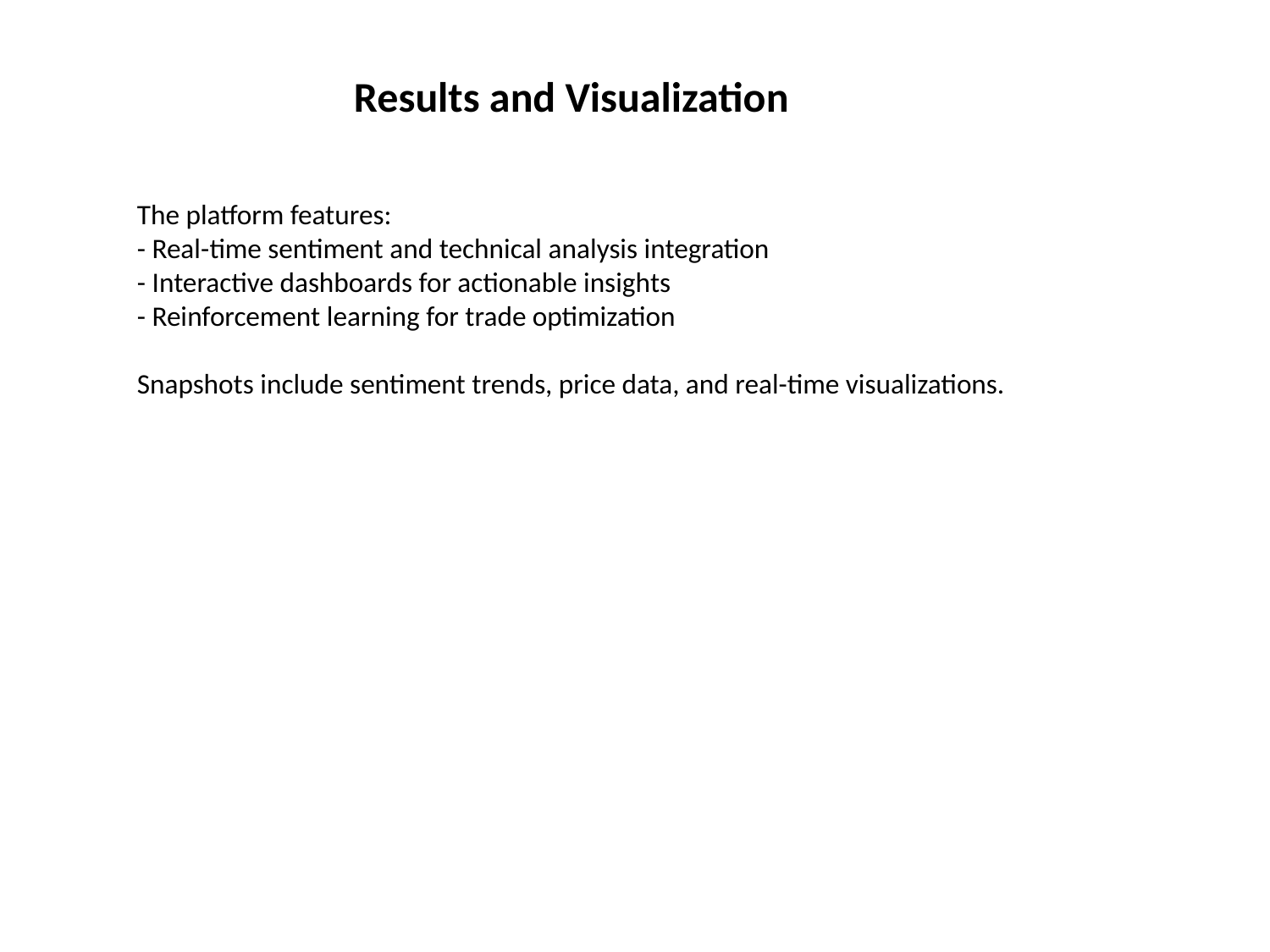

Results and Visualization
The platform features:
- Real-time sentiment and technical analysis integration
- Interactive dashboards for actionable insights
- Reinforcement learning for trade optimization

Snapshots include sentiment trends, price data, and real-time visualizations.